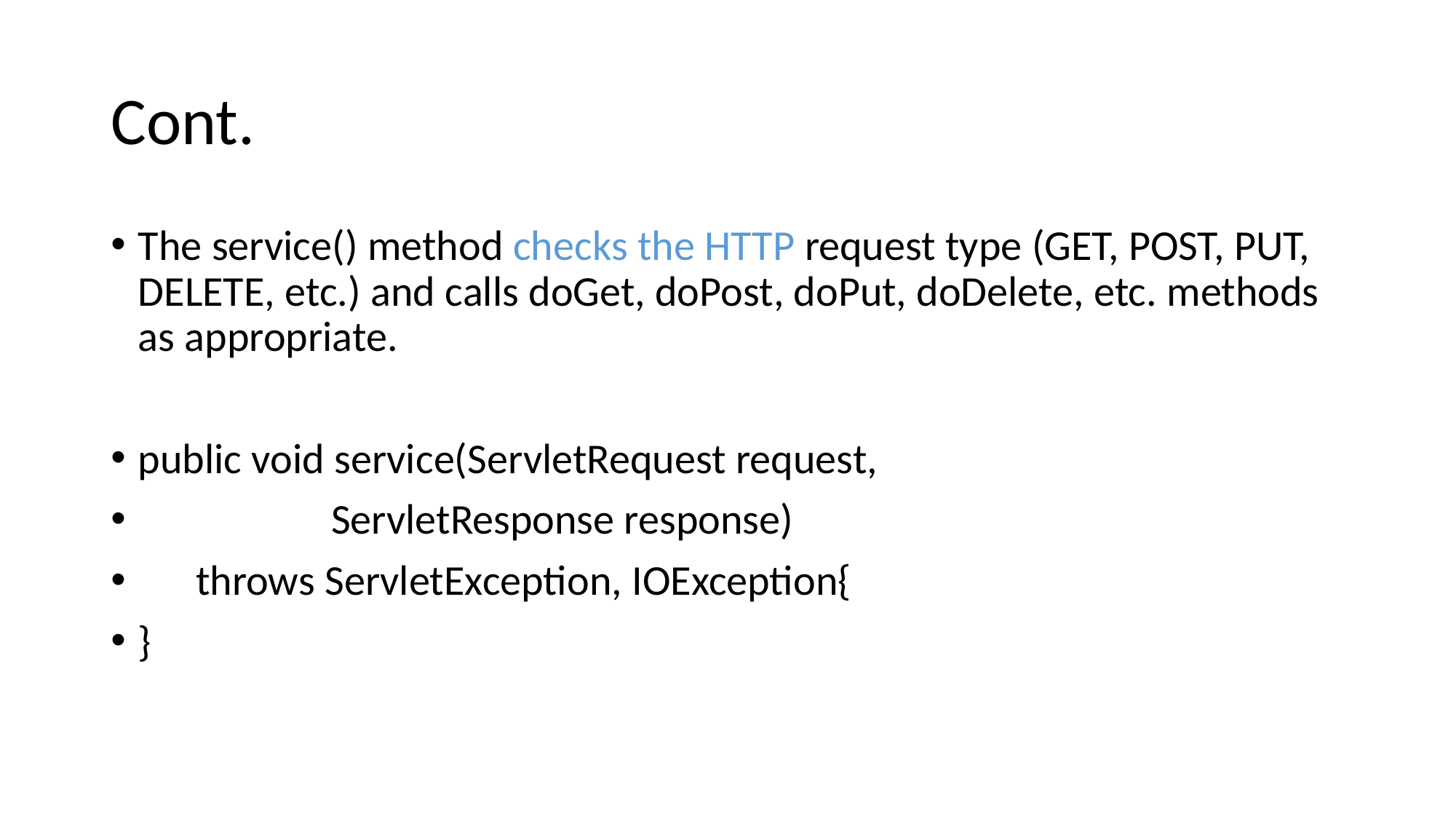

# Cont.
The service() method checks the HTTP request type (GET, POST, PUT, DELETE, etc.) and calls doGet, doPost, doPut, doDelete, etc. methods as appropriate.

public void service(ServletRequest request,
                    ServletResponse response)
      throws ServletException, IOException{
}